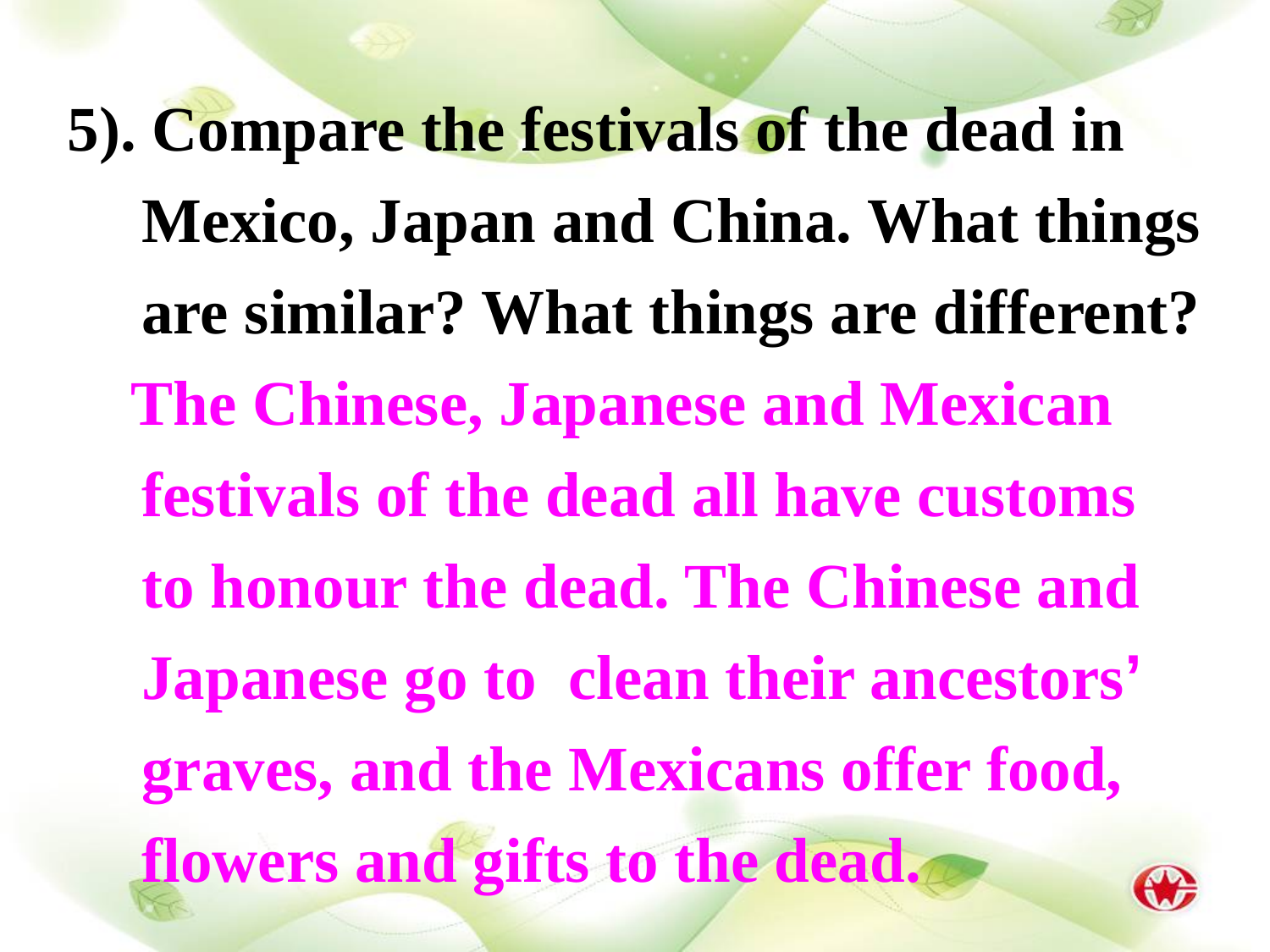

5). Compare the festivals of the dead in Mexico, Japan and China. What things are similar? What things are different?
    The Chinese, Japanese and Mexican festivals of the dead all have customs to honour the dead. The Chinese and Japanese go to  clean their ancestors’ graves, and the Mexicans offer food, flowers and gifts to the dead.